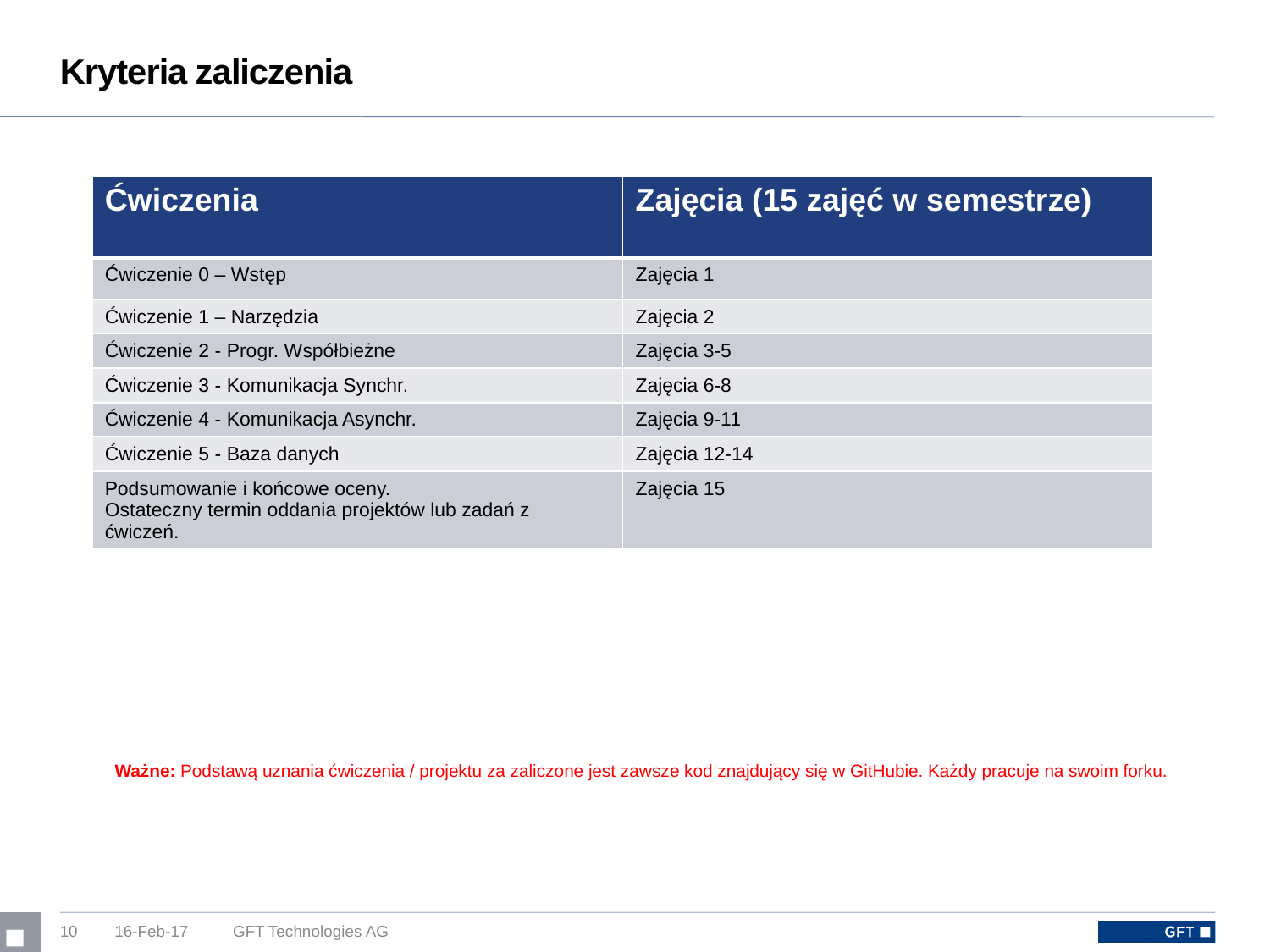

# Kryteria zaliczenia
| Ćwiczenia | Zajęcia (15 zajęć w semestrze) |
| --- | --- |
| Ćwiczenie 0 – Wstęp | Zajęcia 1 |
| Ćwiczenie 1 – Narzędzia | Zajęcia 2 |
| Ćwiczenie 2 - Progr. Współbieżne | Zajęcia 3-5 |
| Ćwiczenie 3 - Komunikacja Synchr. | Zajęcia 6-8 |
| Ćwiczenie 4 - Komunikacja Asynchr. | Zajęcia 9-11 |
| Ćwiczenie 5 - Baza danych | Zajęcia 12-14 |
| Podsumowanie i końcowe oceny. Ostateczny termin oddania projektów lub zadań z ćwiczeń. | Zajęcia 15 |
Ważne: Podstawą uznania ćwiczenia / projektu za zaliczone jest zawsze kod znajdujący się w GitHubie. Każdy pracuje na swoim forku.
10
16-Feb-17
GFT Technologies AG